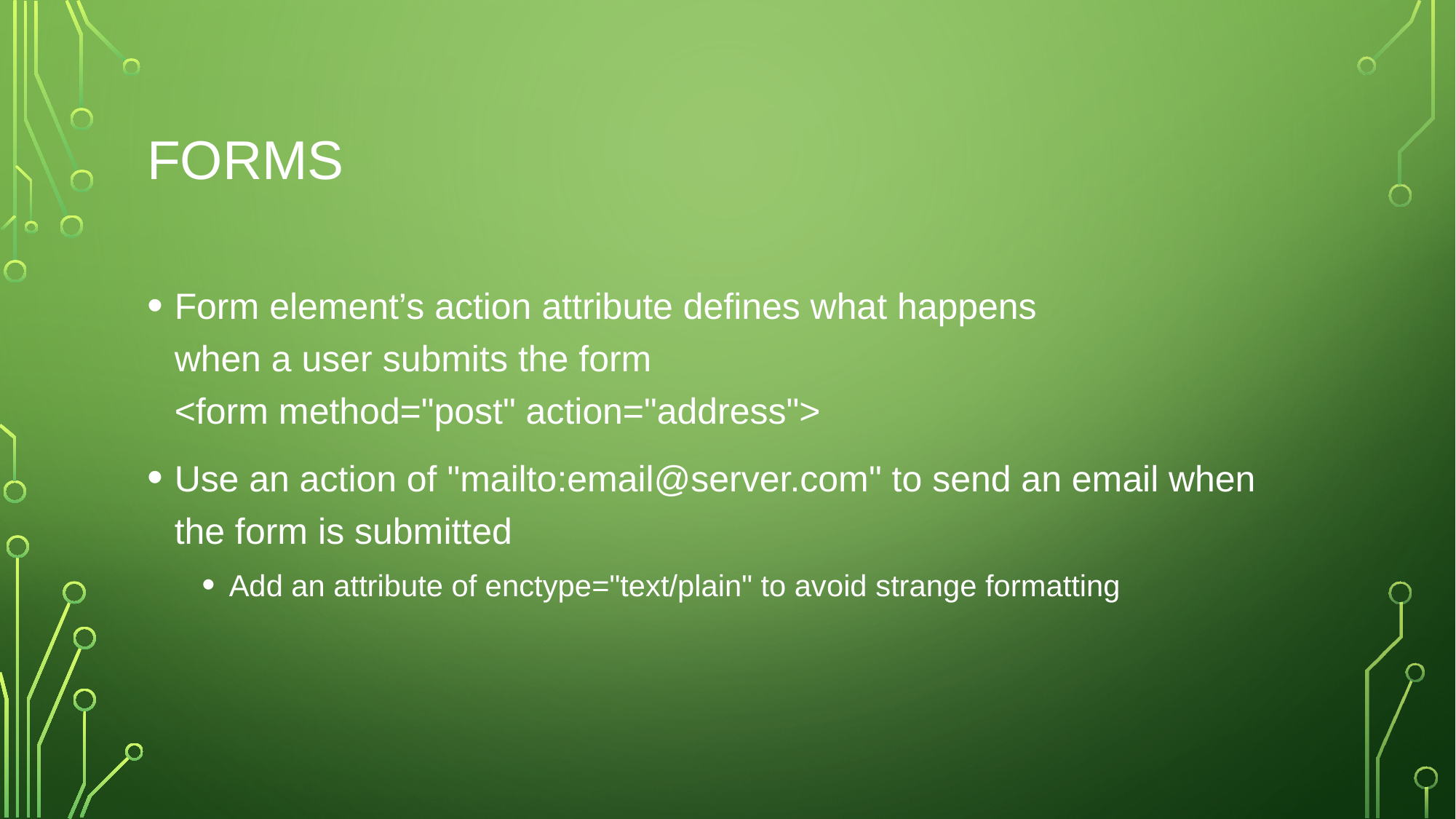

# Forms
Form element’s action attribute defines what happens
when a user submits the form
<form method="post" action="address">
Use an action of "mailto:email@server.com" to send an email when the form is submitted
Add an attribute of enctype="text/plain" to avoid strange formatting